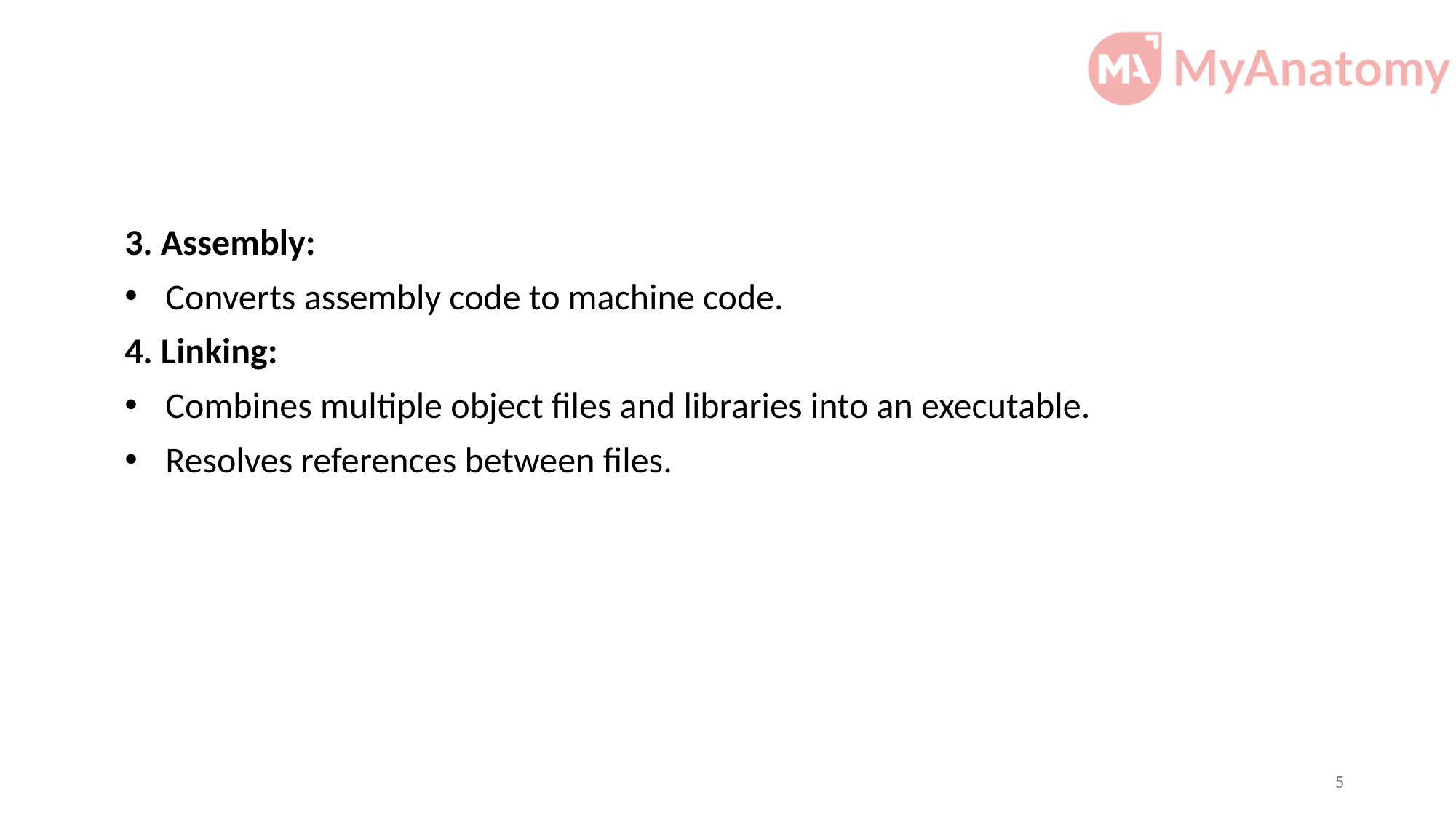

3. Assembly:
Converts assembly code to machine code.
4. Linking:
Combines multiple object files and libraries into an executable.
Resolves references between files.

5